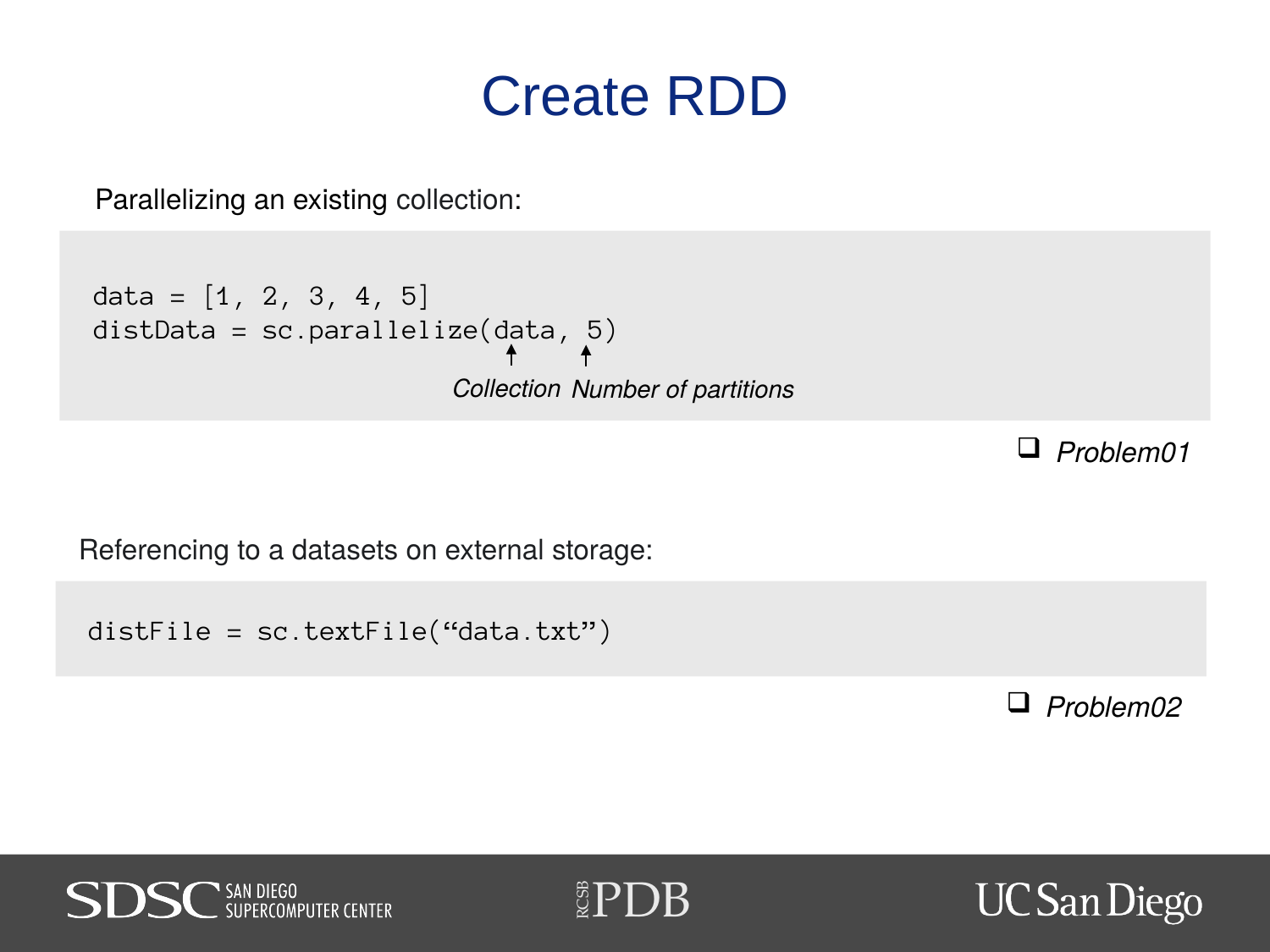

# Create RDD
Parallelizing an existing collection:

Collection
Number of partitions
Problem01
data = [1, 2, 3, 4, 5]
distData = sc.parallelize(data, 5)

Referencing to a datasets on external storage:

distFile = sc.textFile(“data.txt”)
Problem02